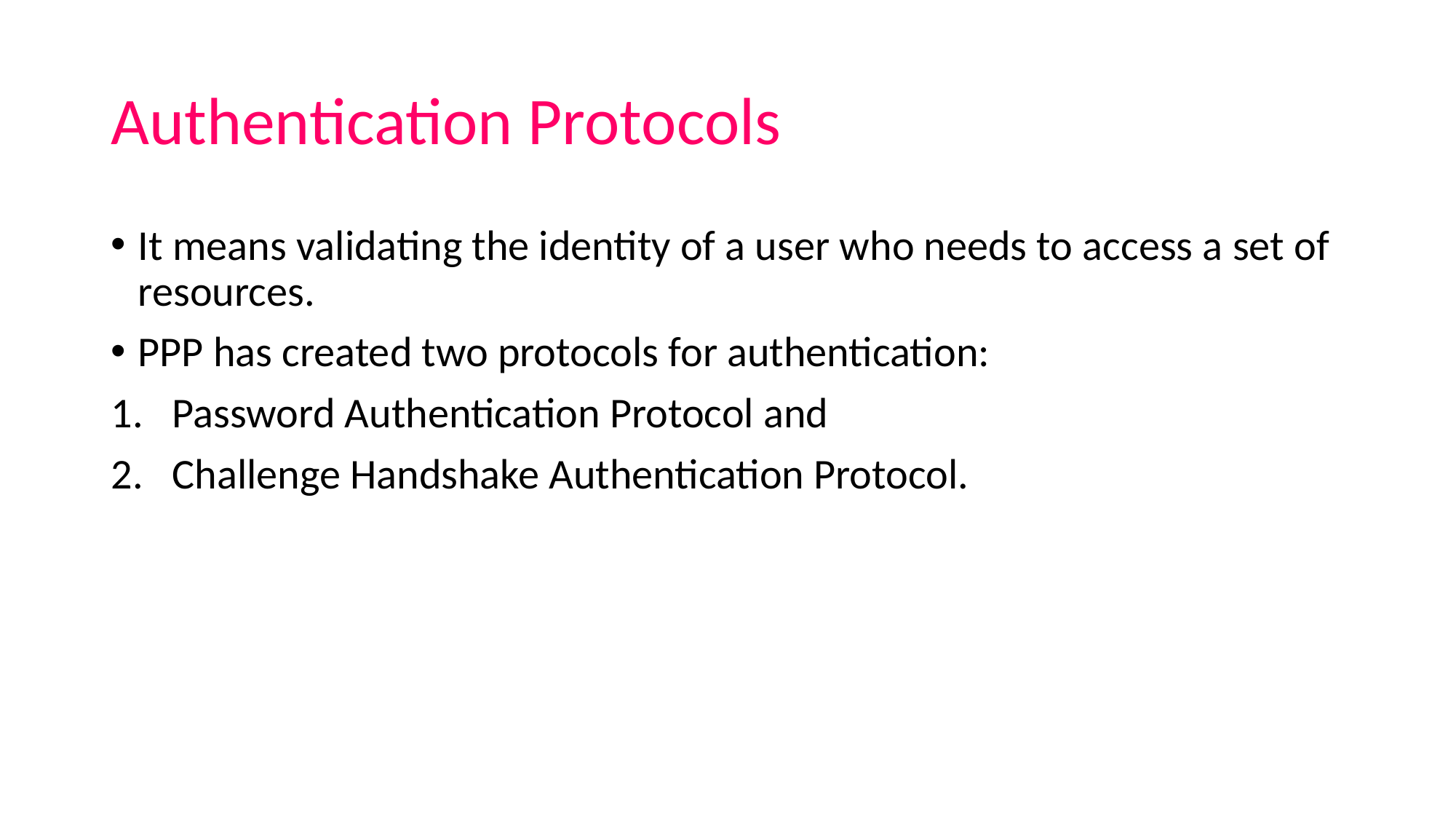

# Authentication Protocols
It means validating the identity of a user who needs to access a set of resources.
PPP has created two protocols for authentication:
Password Authentication Protocol and
Challenge Handshake Authentication Protocol.